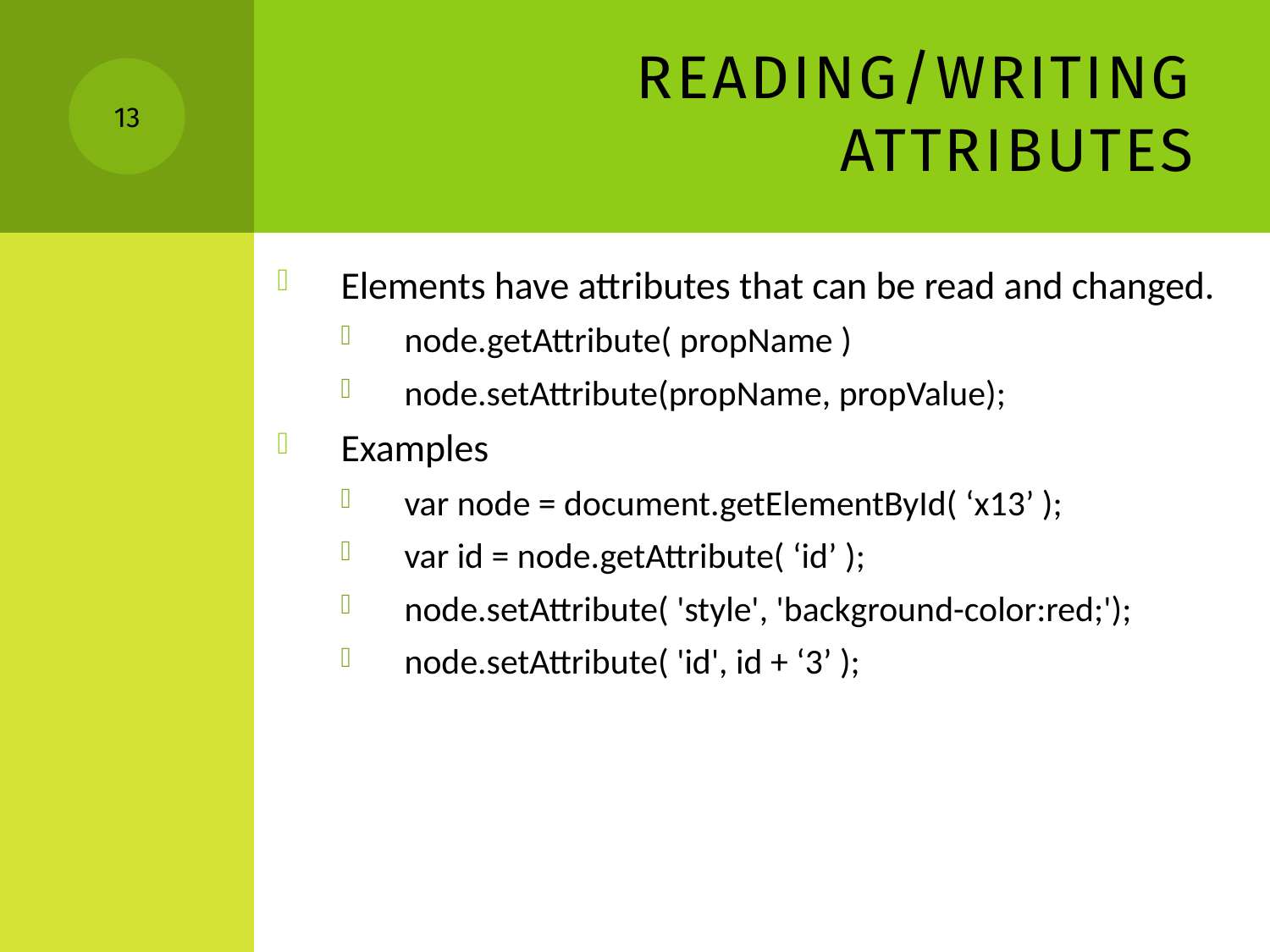

# Reading/Writing Attributes
13
Elements have attributes that can be read and changed.
node.getAttribute( propName )
node.setAttribute(propName, propValue);
Examples
var node = document.getElementById( ‘x13’ );
var id = node.getAttribute( ‘id’ );
node.setAttribute( 'style', 'background-color:red;');
node.setAttribute( 'id', id + ‘3’ );